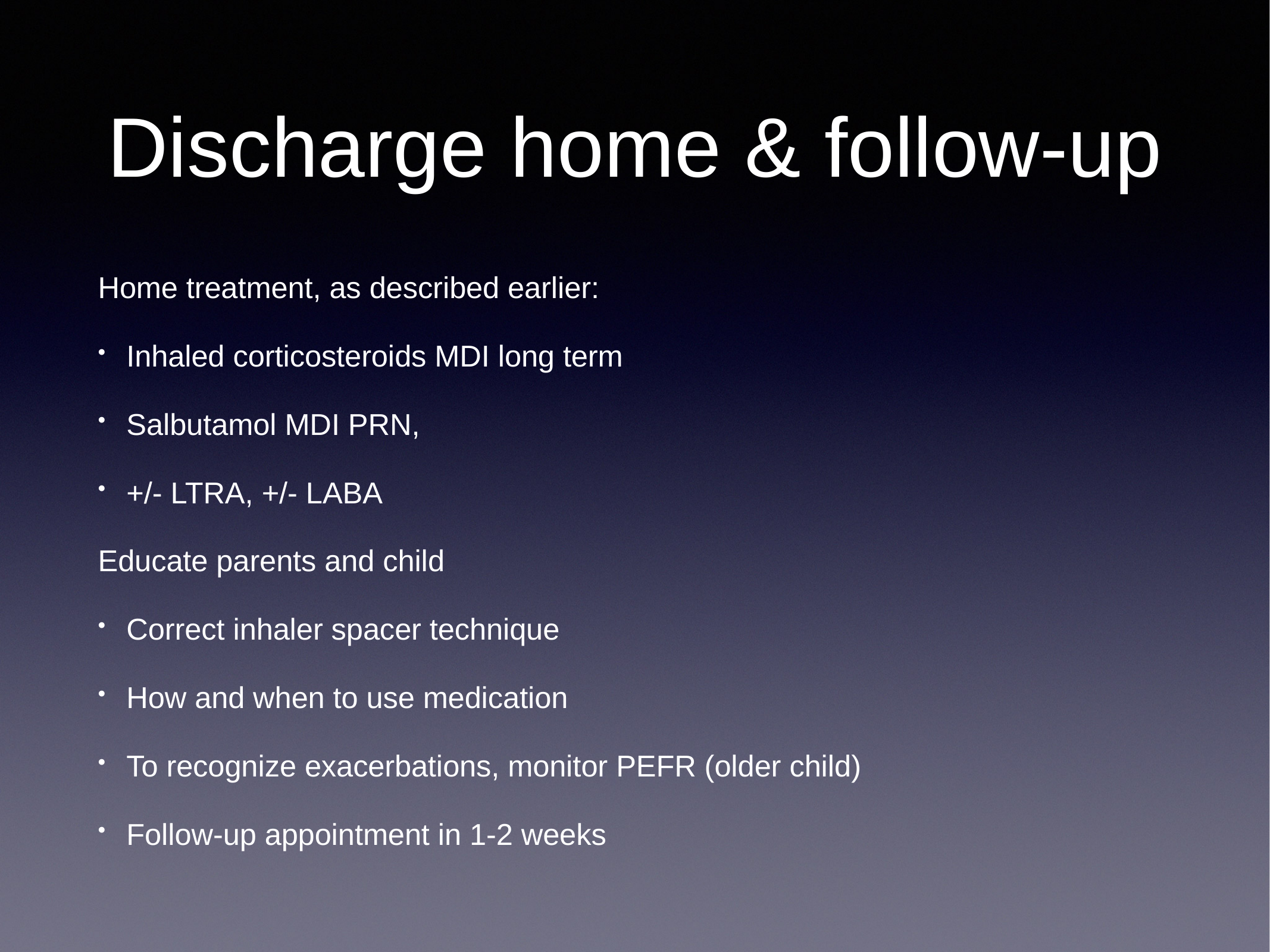

# Discharge home & follow-up
Home treatment, as described earlier:
Inhaled corticosteroids MDI long term
Salbutamol MDI PRN,
+/- LTRA, +/- LABA
Educate parents and child
Correct inhaler spacer technique
How and when to use medication
To recognize exacerbations, monitor PEFR (older child)
Follow-up appointment in 1-2 weeks